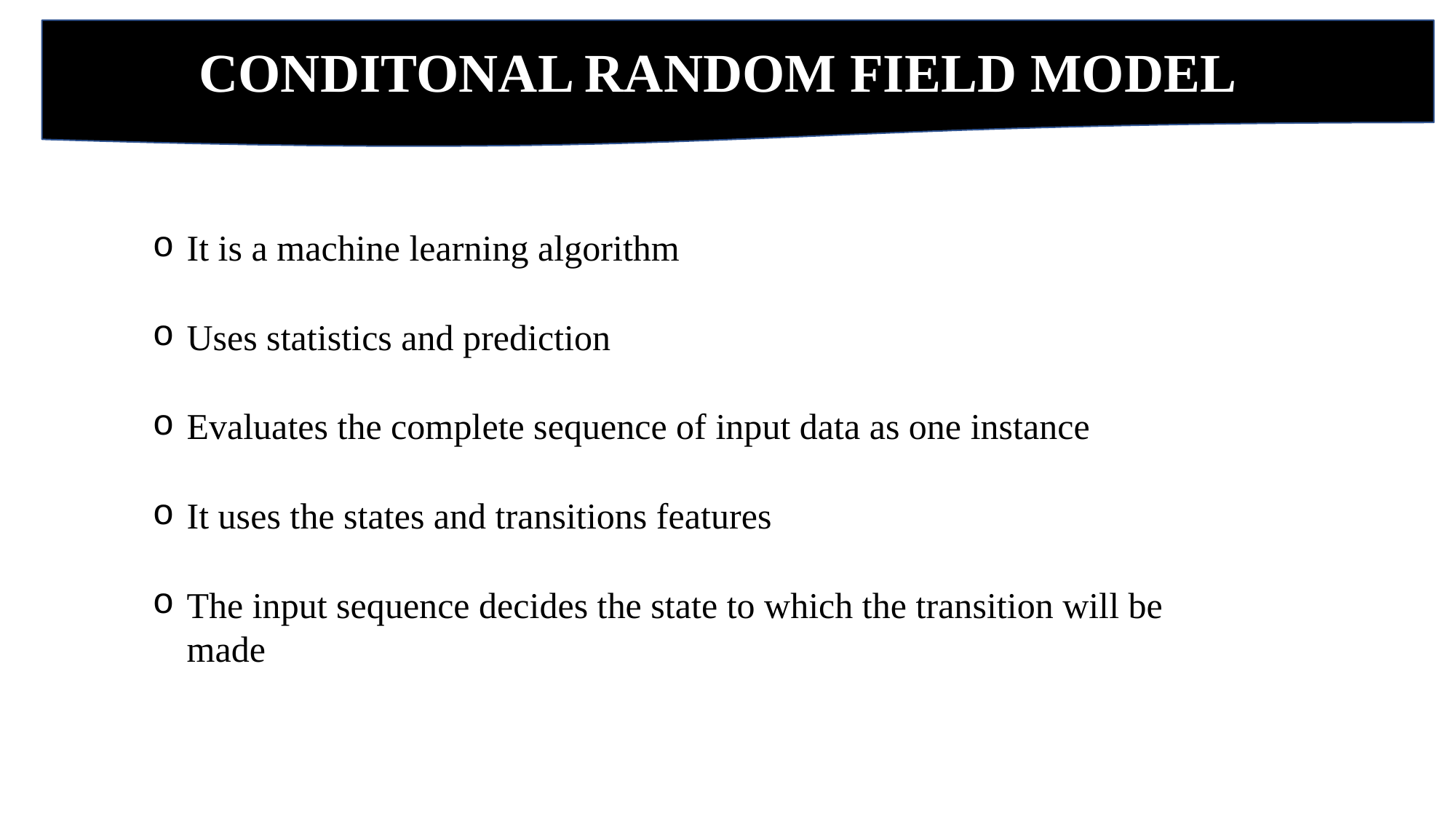

# CONDITONAL RANDOM FIELD MODEL
It is a machine learning algorithm

Uses statistics and prediction

Evaluates the complete sequence of input data as one instance

It uses the states and transitions features

The input sequence decides the state to which the transition will be made